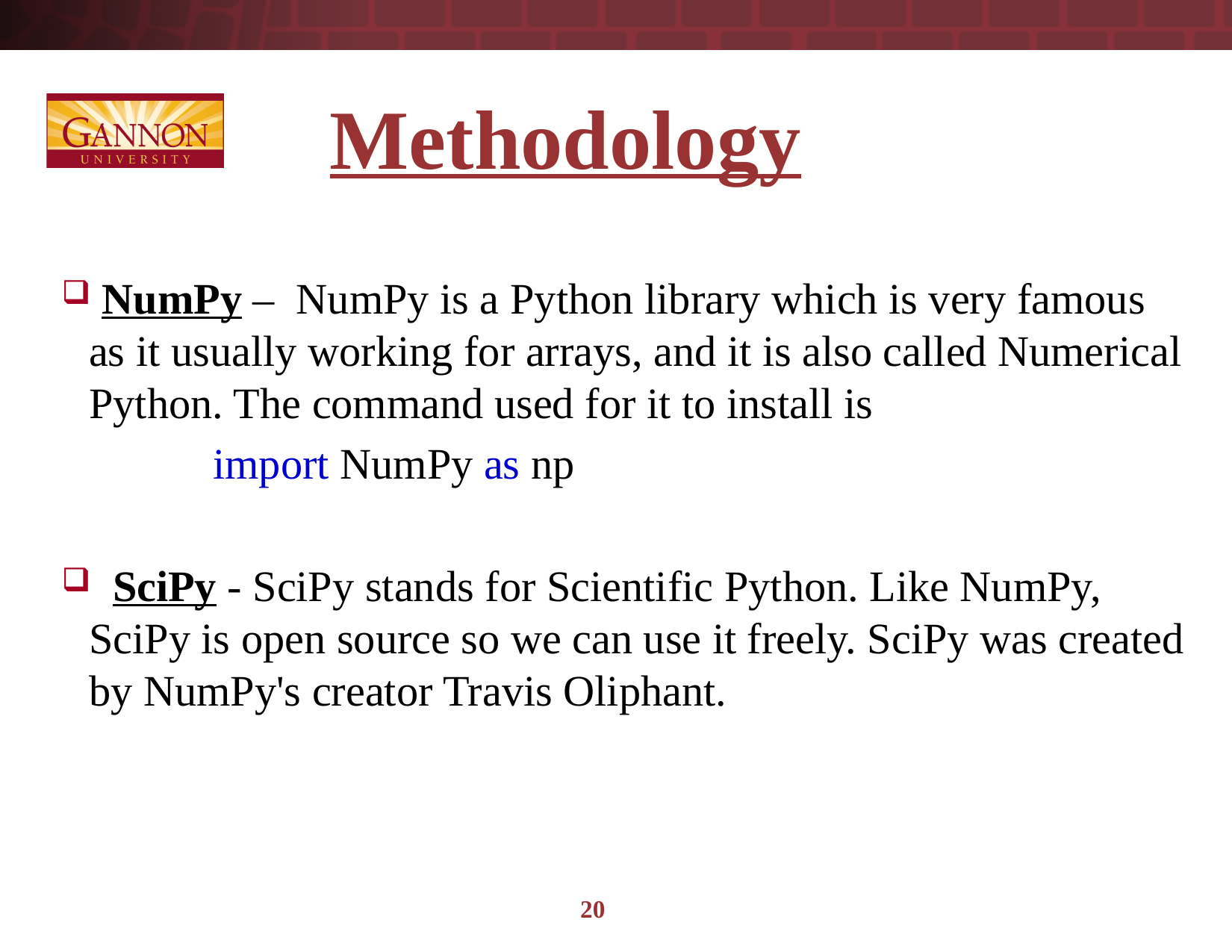

# Methodology
 NumPy –  NumPy is a Python library which is very famous as it usually working for arrays, and it is also called Numerical Python. The command used for it to install is
              import NumPy as np

  SciPy - SciPy stands for Scientific Python. Like NumPy, SciPy is open source so we can use it freely. SciPy was created by NumPy's creator Travis Oliphant.

20